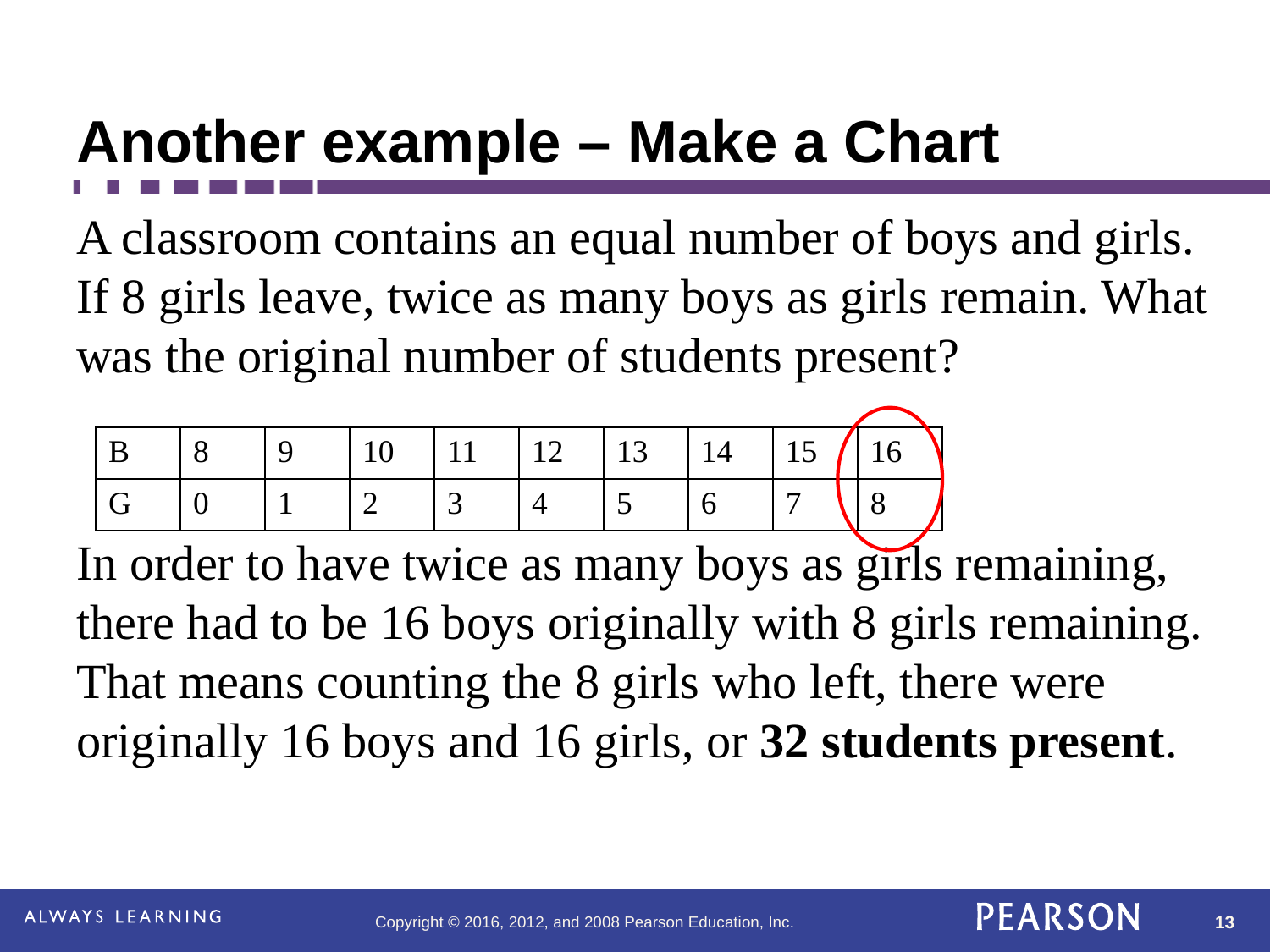

# Another example – Make a Chart
A classroom contains an equal number of boys and girls. If 8 girls leave, twice as many boys as girls remain. What was the original number of students present?

In order to have twice as many boys as girls remaining, there had to be 16 boys originally with 8 girls remaining. That means counting the 8 girls who left, there were originally 16 boys and 16 girls, or 32 students present.

| B | 8 | 9 | 10 | 11 | 12 | 13 | 14 | 15 | 16 |
| --- | --- | --- | --- | --- | --- | --- | --- | --- | --- |
| G | 0 | 1 | 2 | 3 | 4 | 5 | 6 | 7 | 8 |